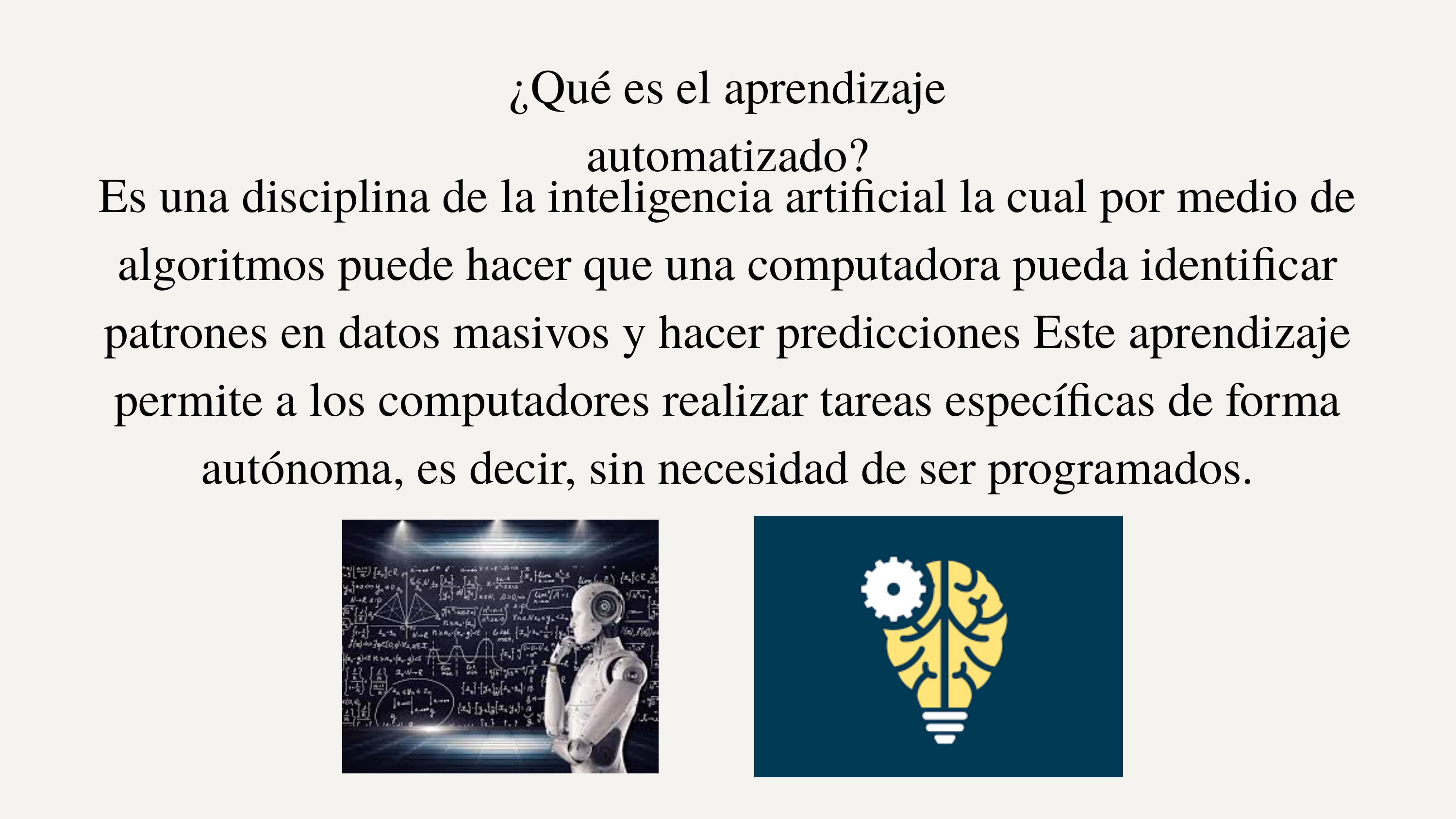

¿Qué es el aprendizaje automatizado?
Es una disciplina de la inteligencia artificial la cual por medio de algoritmos puede hacer que una computadora pueda identificar patrones en datos masivos y hacer predicciones Este aprendizaje permite a los computadores realizar tareas específicas de forma autónoma, es decir, sin necesidad de ser programados.